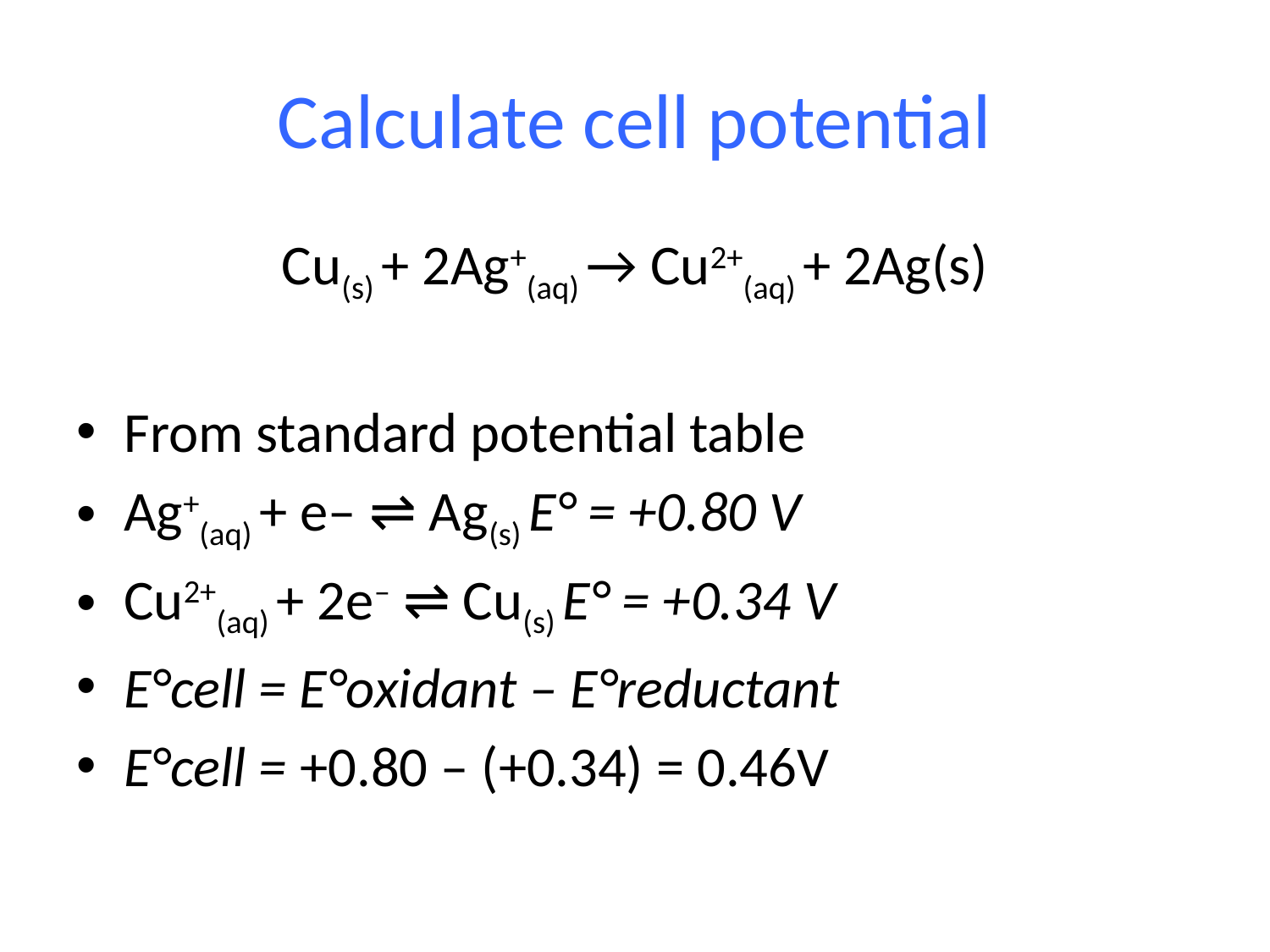

# Calculate cell potential
Cu(s) + 2Ag+(aq) → Cu2+(aq) + 2Ag(s)

From standard potential table
Ag+(aq) + e– ⇌ Ag(s) E° = +0.80 V
Cu2+(aq) + 2e– ⇌ Cu(s) E° = +0.34 V
E°cell = E°oxidant – E°reductant
E°cell = +0.80 – (+0.34) = 0.46V